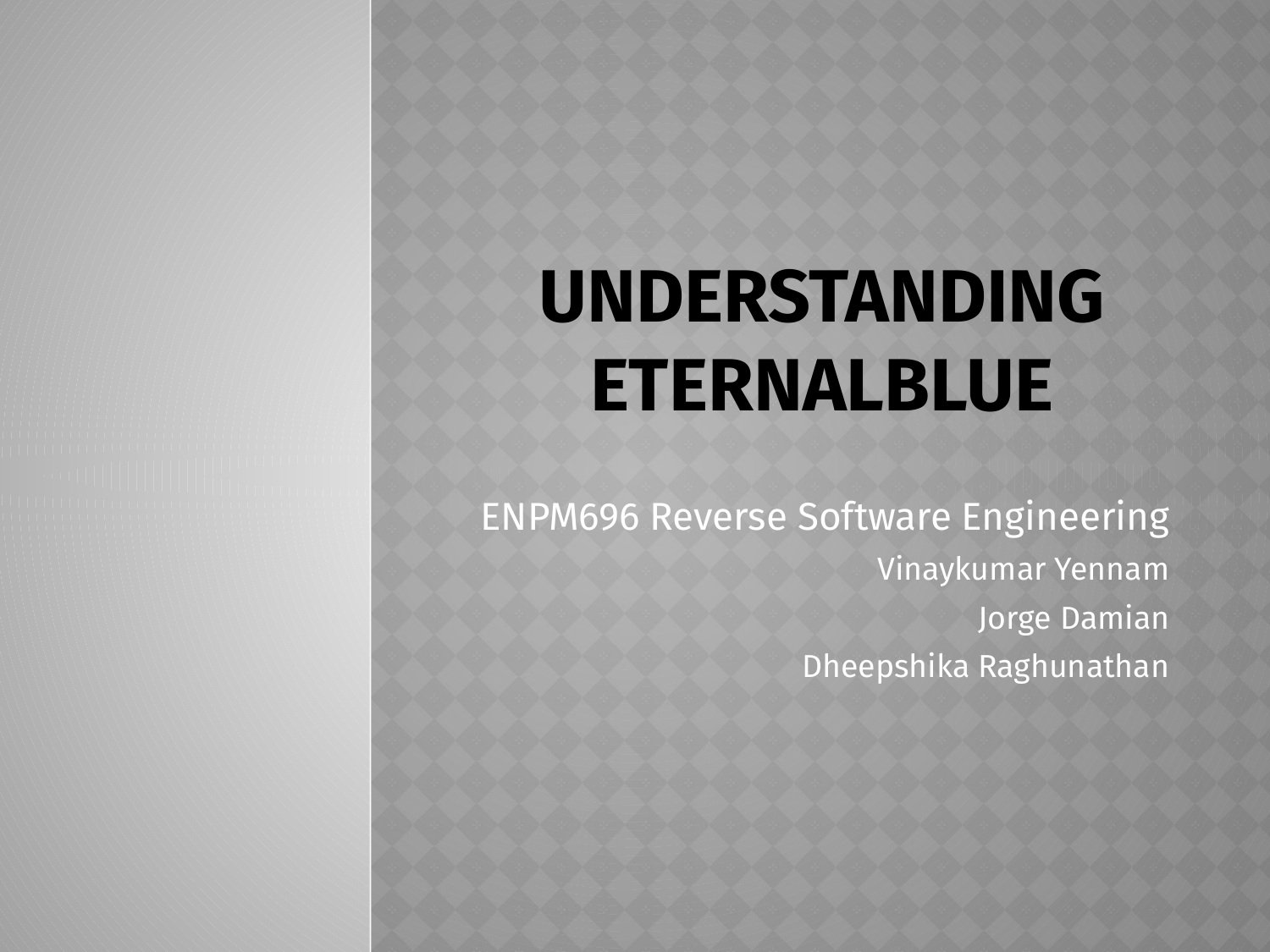

# Understanding Eternalblue
ENPM696 Reverse Software Engineering
Vinaykumar Yennam
Jorge Damian
Dheepshika Raghunathan